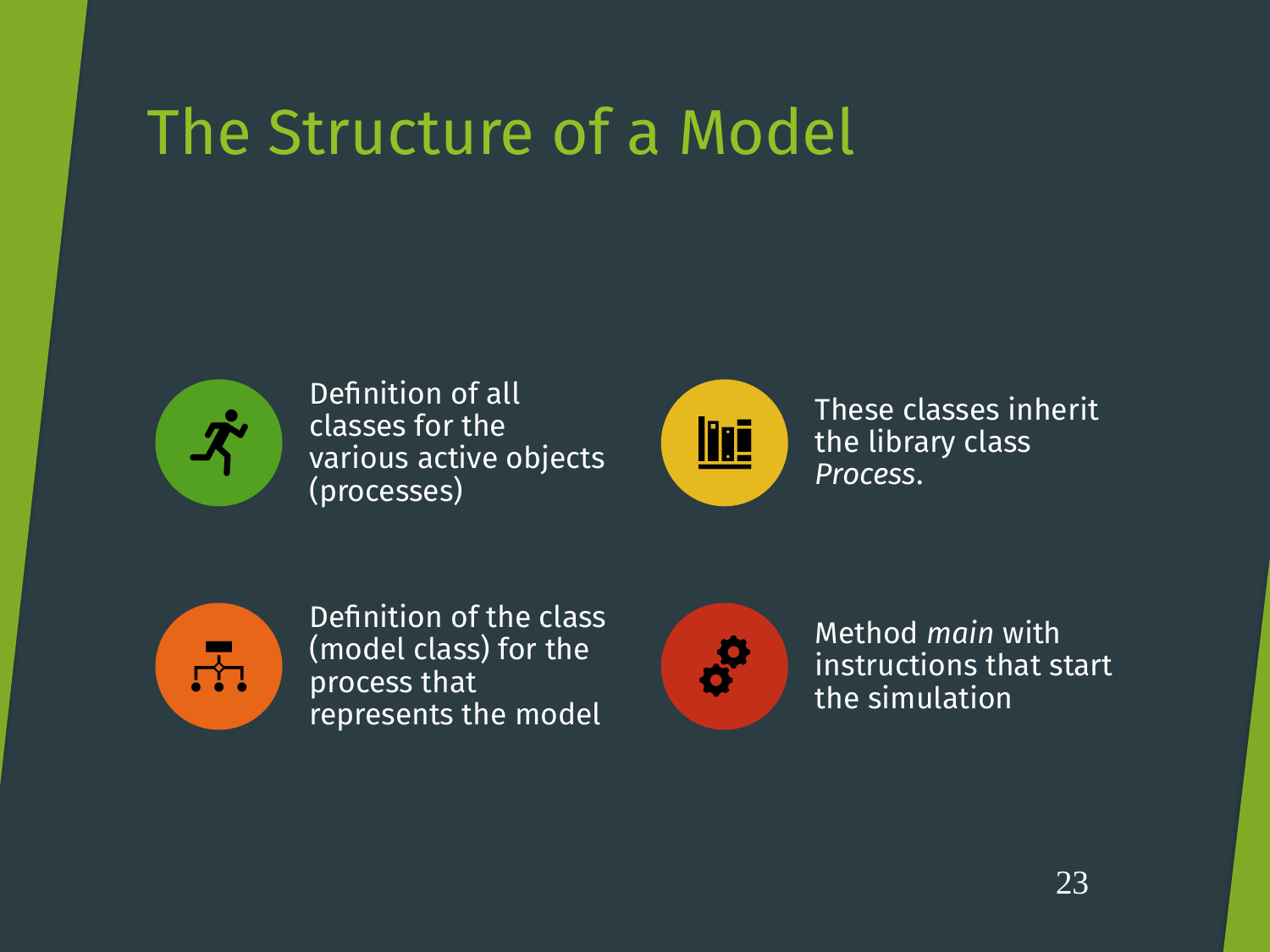

# The Structure of a Model
Definition of all classes for the various active objects (processes)
These classes inherit the library class Process.
Definition of the class (model class) for the process that represents the model
Method main with instructions that start the simulation

23